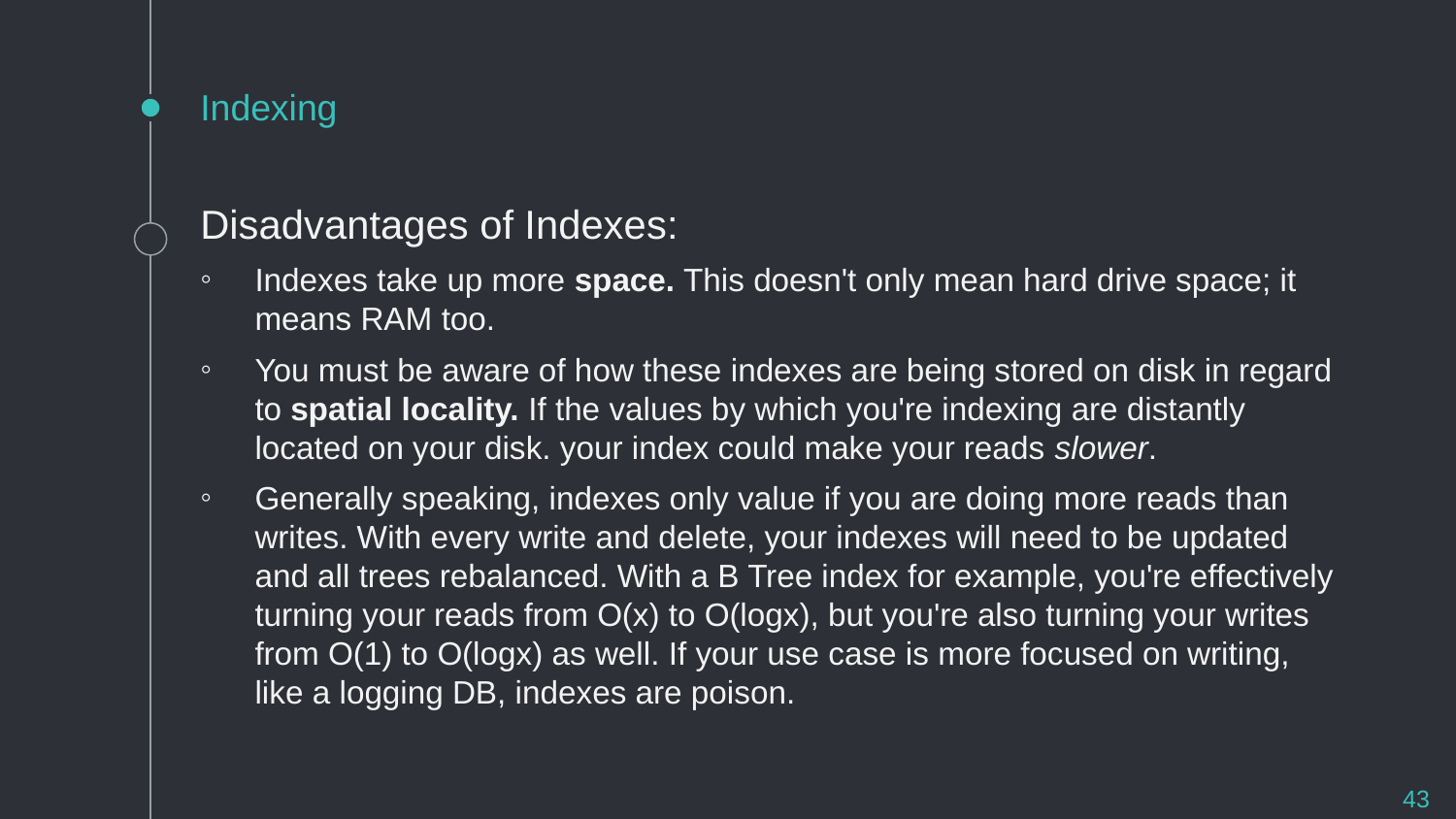

# Indexing
Disadvantages of Indexes:
Indexes take up more space. This doesn't only mean hard drive space; it means RAM too.
You must be aware of how these indexes are being stored on disk in regard to spatial locality. If the values by which you're indexing are distantly located on your disk. your index could make your reads slower.
Generally speaking, indexes only value if you are doing more reads than writes. With every write and delete, your indexes will need to be updated and all trees rebalanced. With a B Tree index for example, you're effectively turning your reads from O(x) to O(logx), but you're also turning your writes from O(1) to O(logx) as well. If your use case is more focused on writing, like a logging DB, indexes are poison.
43